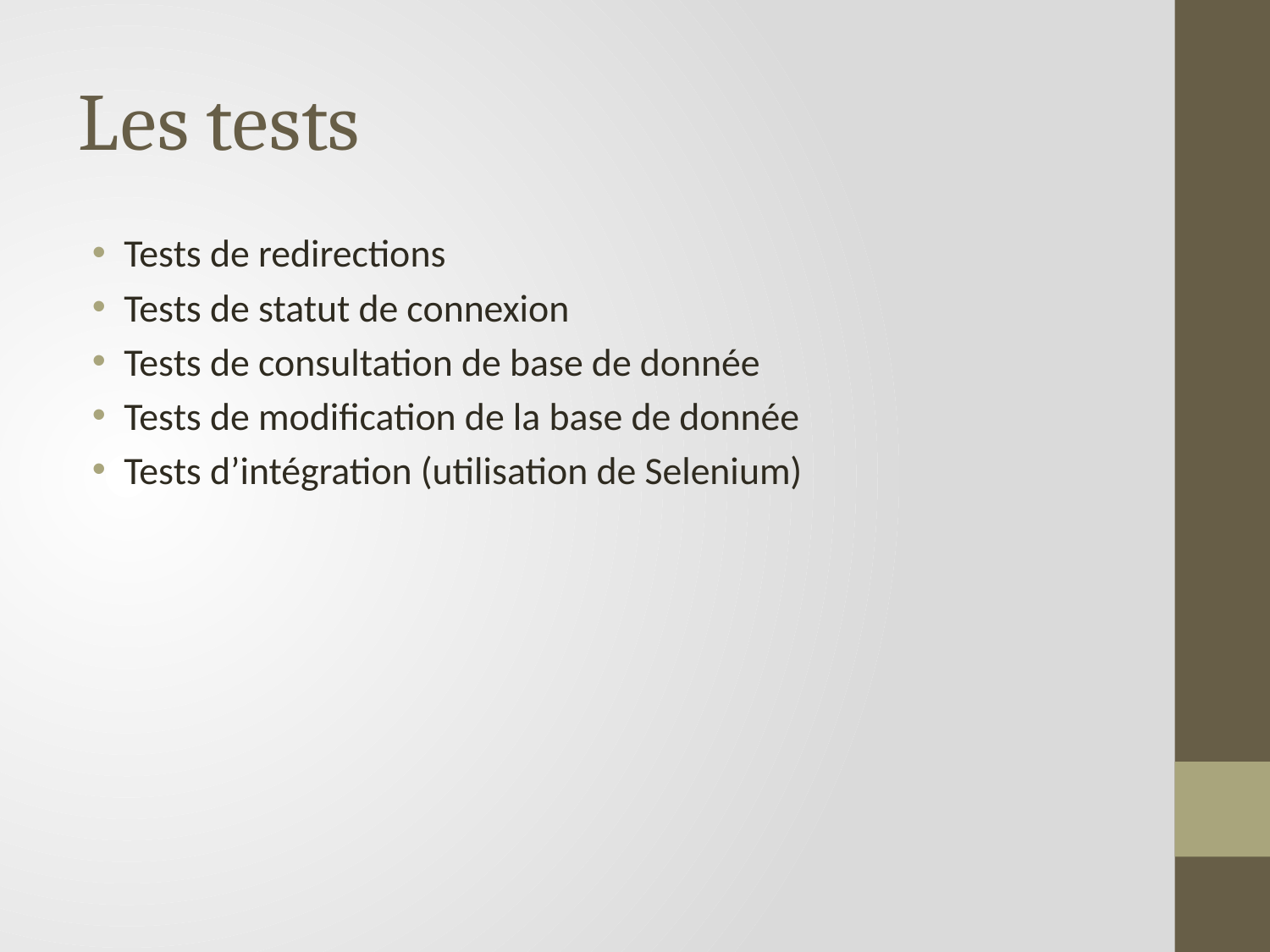

# Les tests
Tests de redirections
Tests de statut de connexion
Tests de consultation de base de donnée
Tests de modification de la base de donnée
Tests d’intégration (utilisation de Selenium)